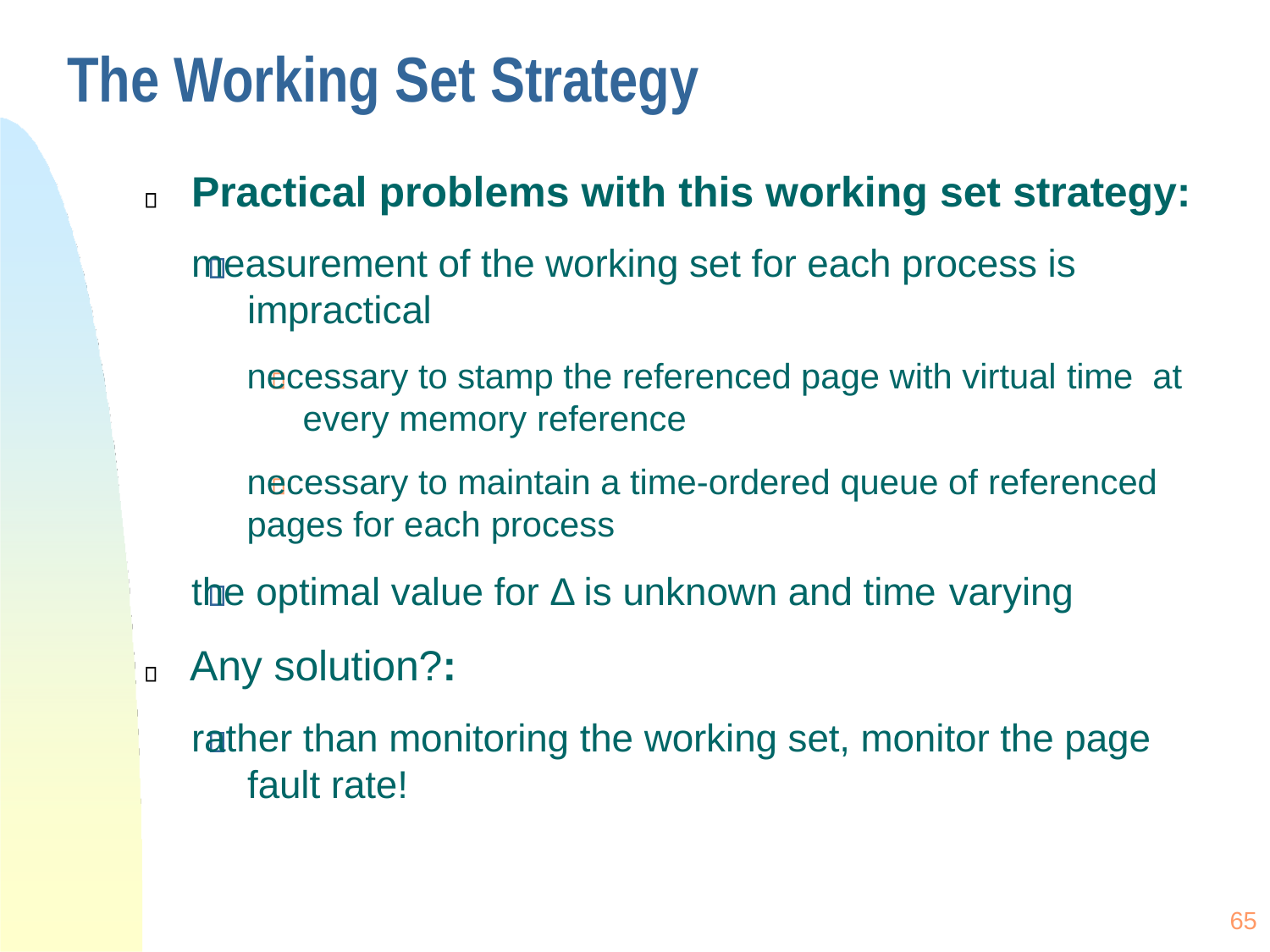

# The Working Set Strategy
Practical problems with this working set strategy:
measurement of the working set for each process is  impractical
necessary to stamp the referenced page with virtual time  at every memory reference
necessary to maintain a time-ordered queue of referenced
pages for each process
the optimal value for Δ is unknown and time varying
Any solution?:
rather than monitoring the working set, monitor the page  fault rate!

65